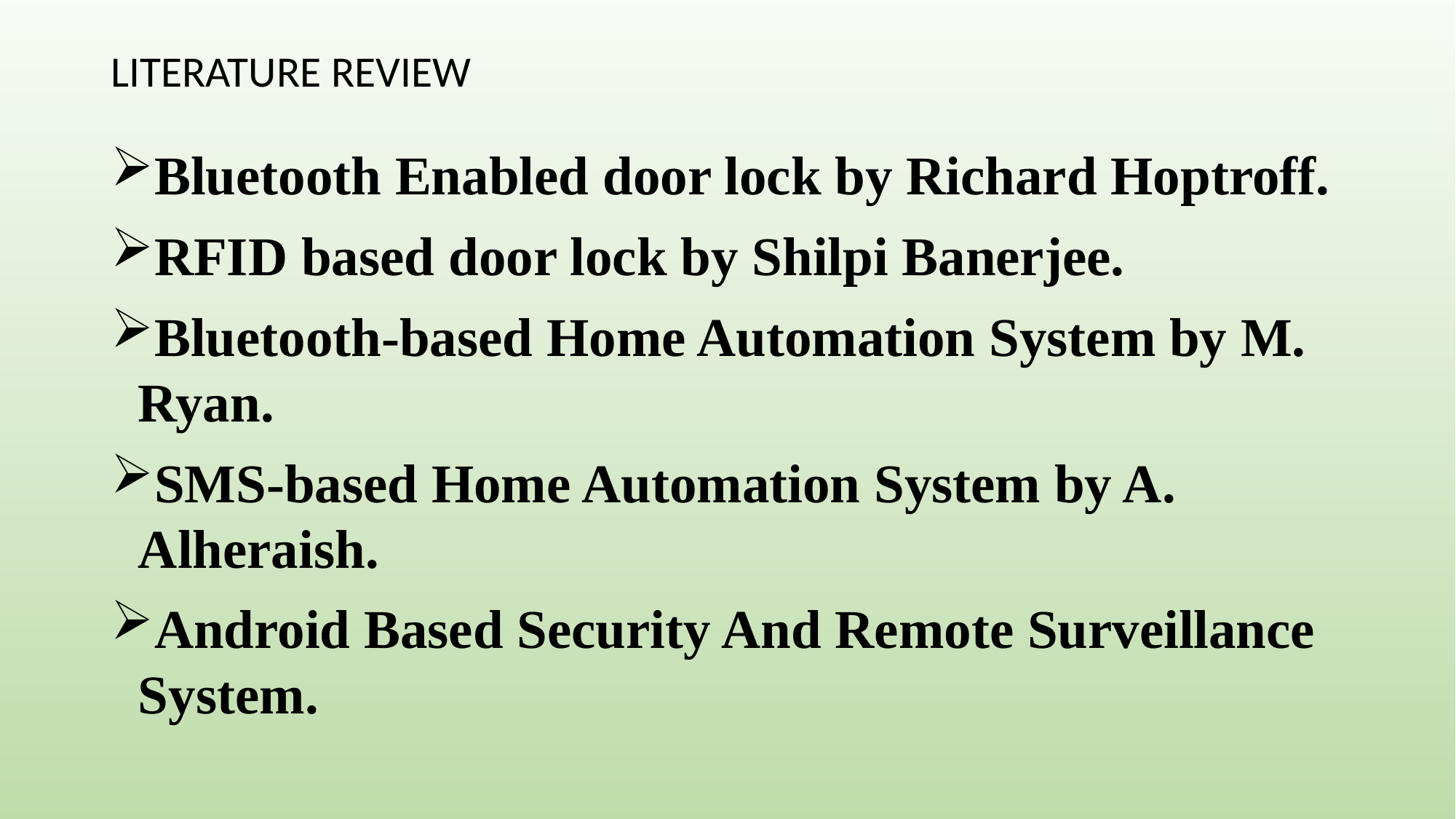

# LITERATURE REVIEW
Bluetooth Enabled door lock by Richard Hoptroff.
RFID based door lock by Shilpi Banerjee.
Bluetooth-based Home Automation System by M. Ryan.
SMS-based Home Automation System by A. Alheraish.
Android Based Security And Remote Surveillance System.